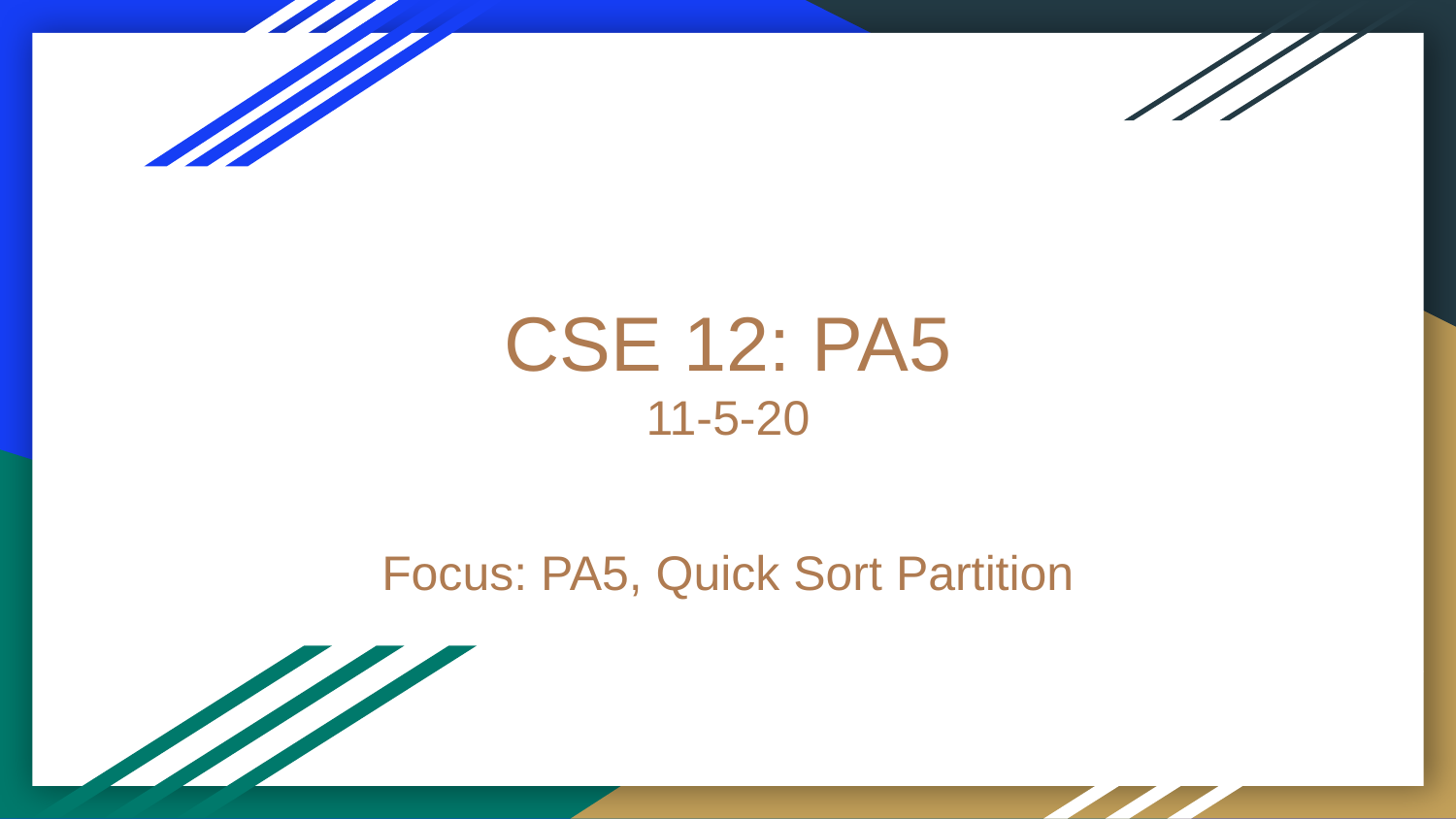

# CSE 12: PA5
11-5-20
Focus: PA5, Quick Sort Partition